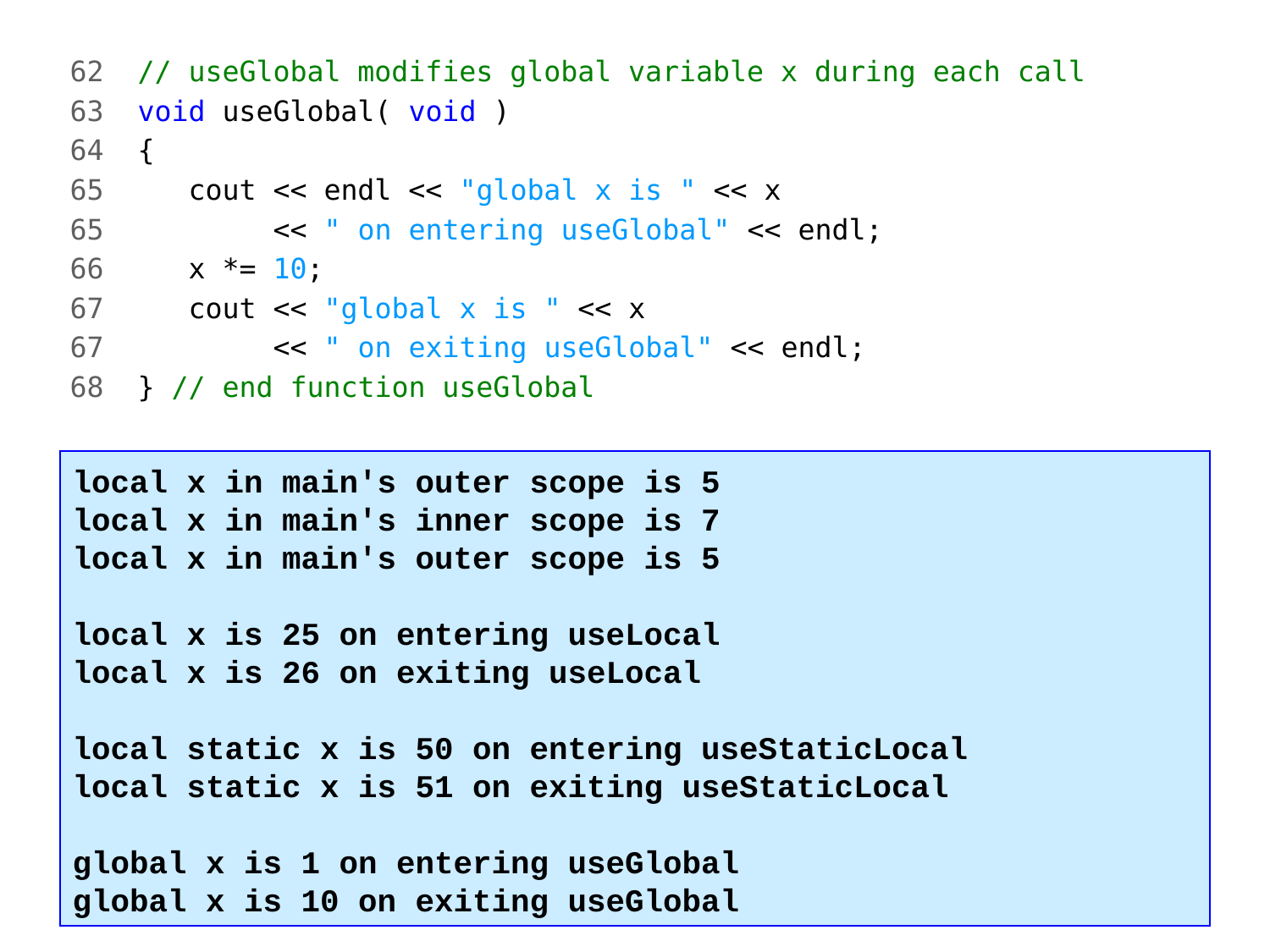

62  // useGlobal modifies global variable x during each call
63  void useGlobal( void )
64  {
65     cout << endl << "global x is " << x
65          << " on entering useGlobal" << endl;
66     x *= 10;
67     cout << "global x is " << x
67          << " on exiting useGlobal" << endl;
68  } // end function useGlobal
local x in main's outer scope is 5
local x in main's inner scope is 7
local x in main's outer scope is 5

local x is 25 on entering useLocal
local x is 26 on exiting useLocal

local static x is 50 on entering useStaticLocal
local static x is 51 on exiting useStaticLocal

global x is 1 on entering useGlobal
global x is 10 on exiting useGlobal